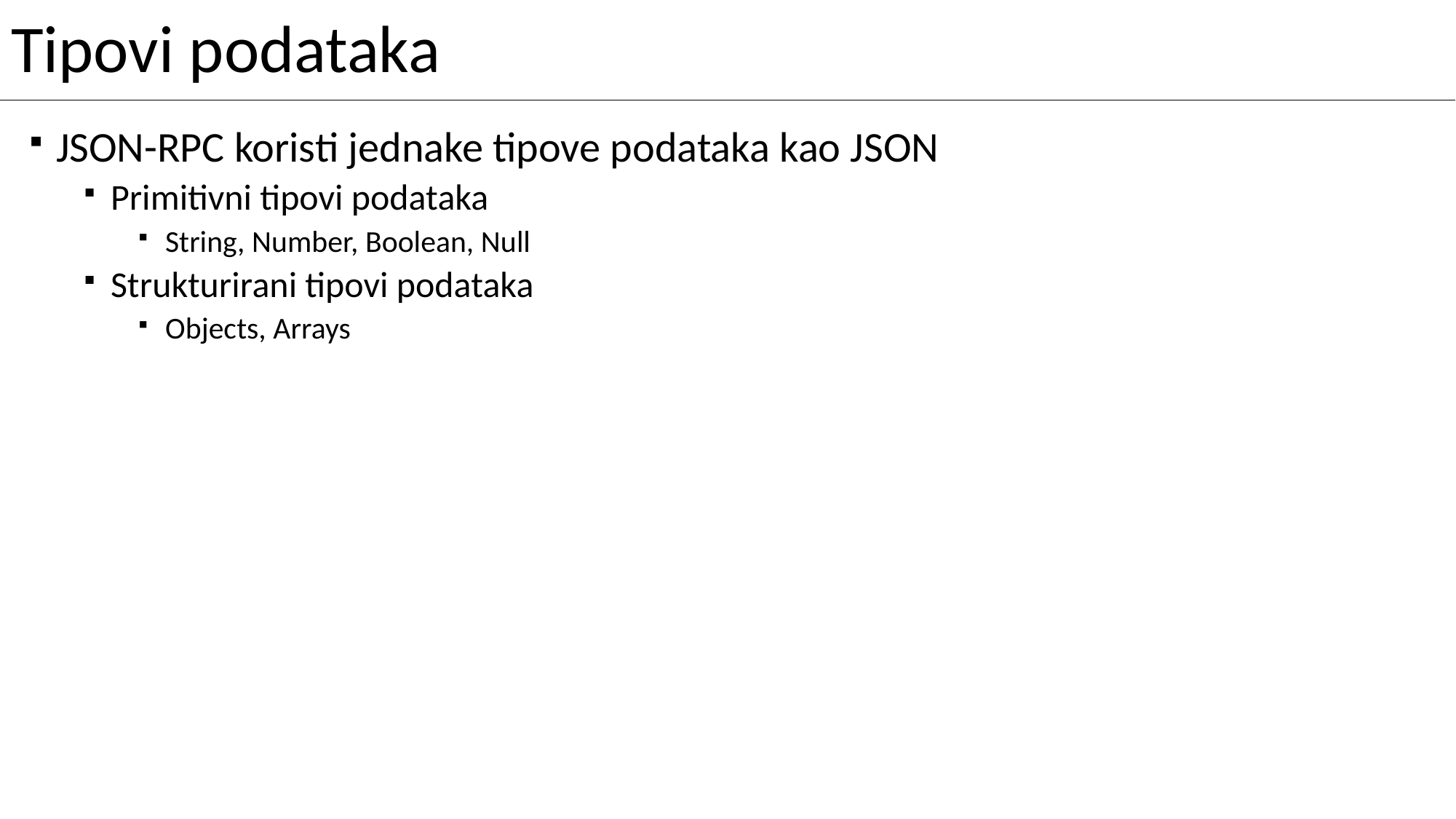

# Tipovi podataka
JSON-RPC koristi jednake tipove podataka kao JSON
Primitivni tipovi podataka
String, Number, Boolean, Null
Strukturirani tipovi podataka
Objects, Arrays